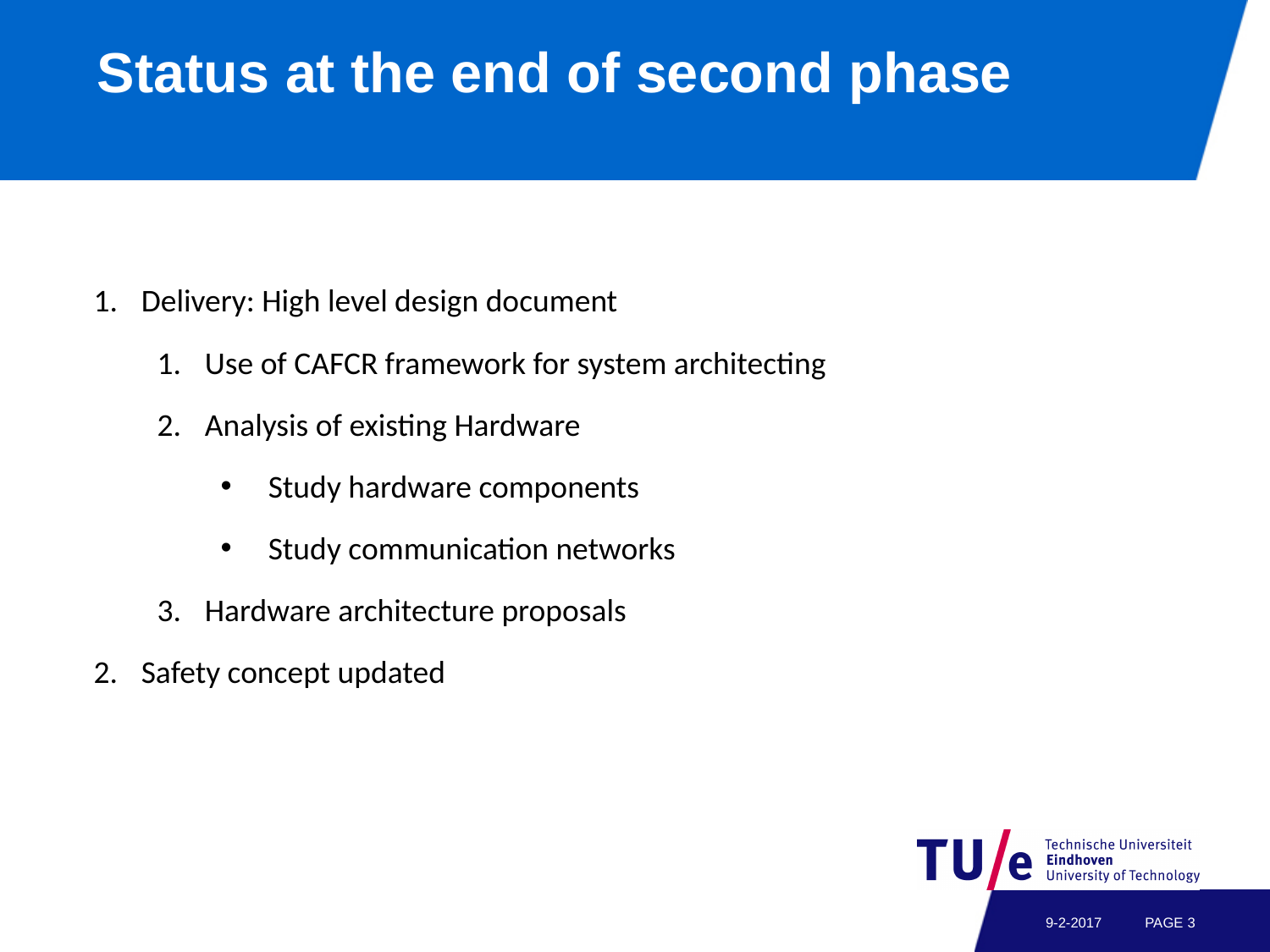

Status at the end of second phase
Delivery: High level design document
Use of CAFCR framework for system architecting
Analysis of existing Hardware
Study hardware components
Study communication networks
Hardware architecture proposals
Safety concept updated

9-2-2017
PAGE 3